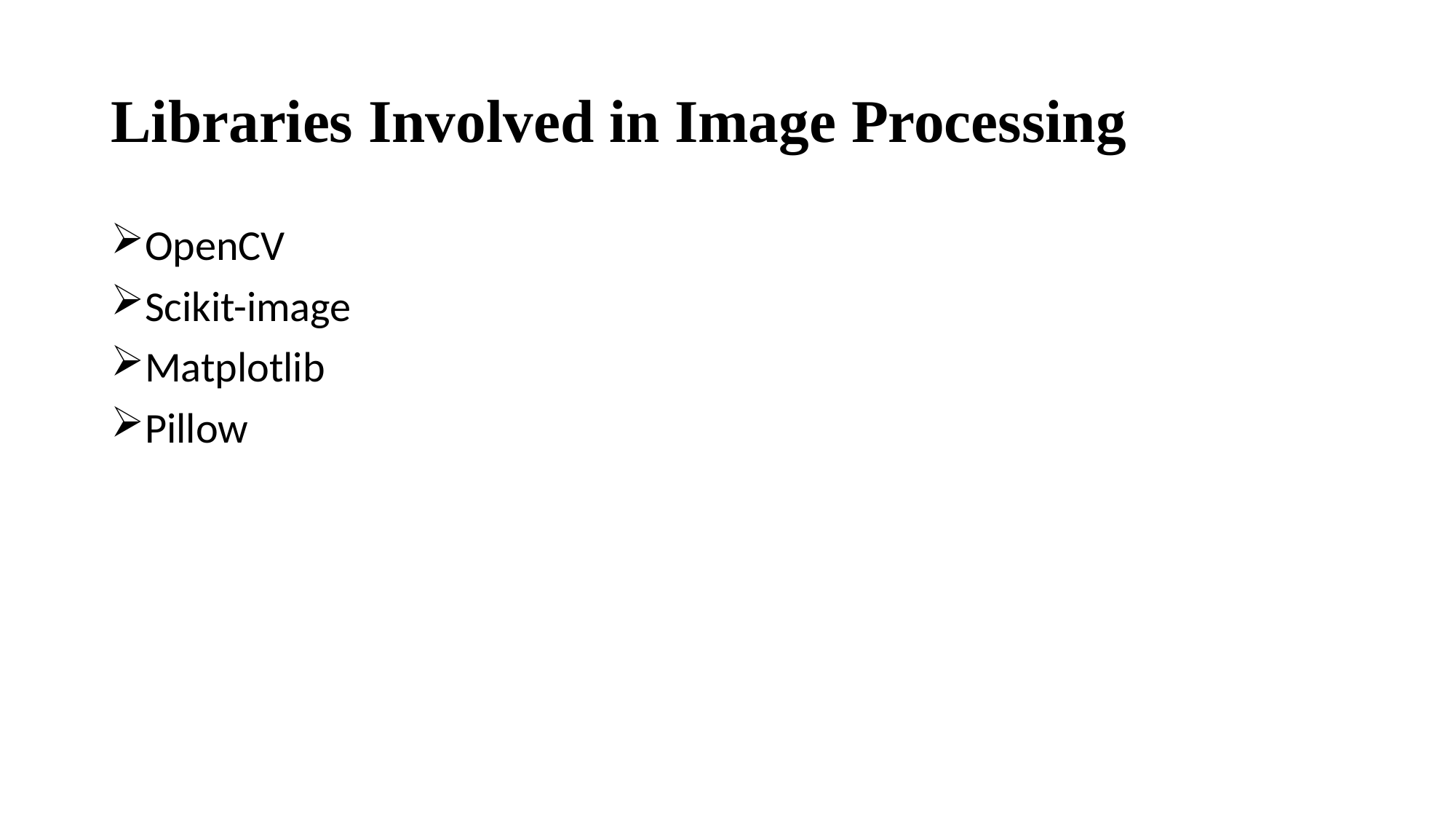

# Libraries Involved in Image Processing
OpenCV
Scikit-image
Matplotlib
Pillow